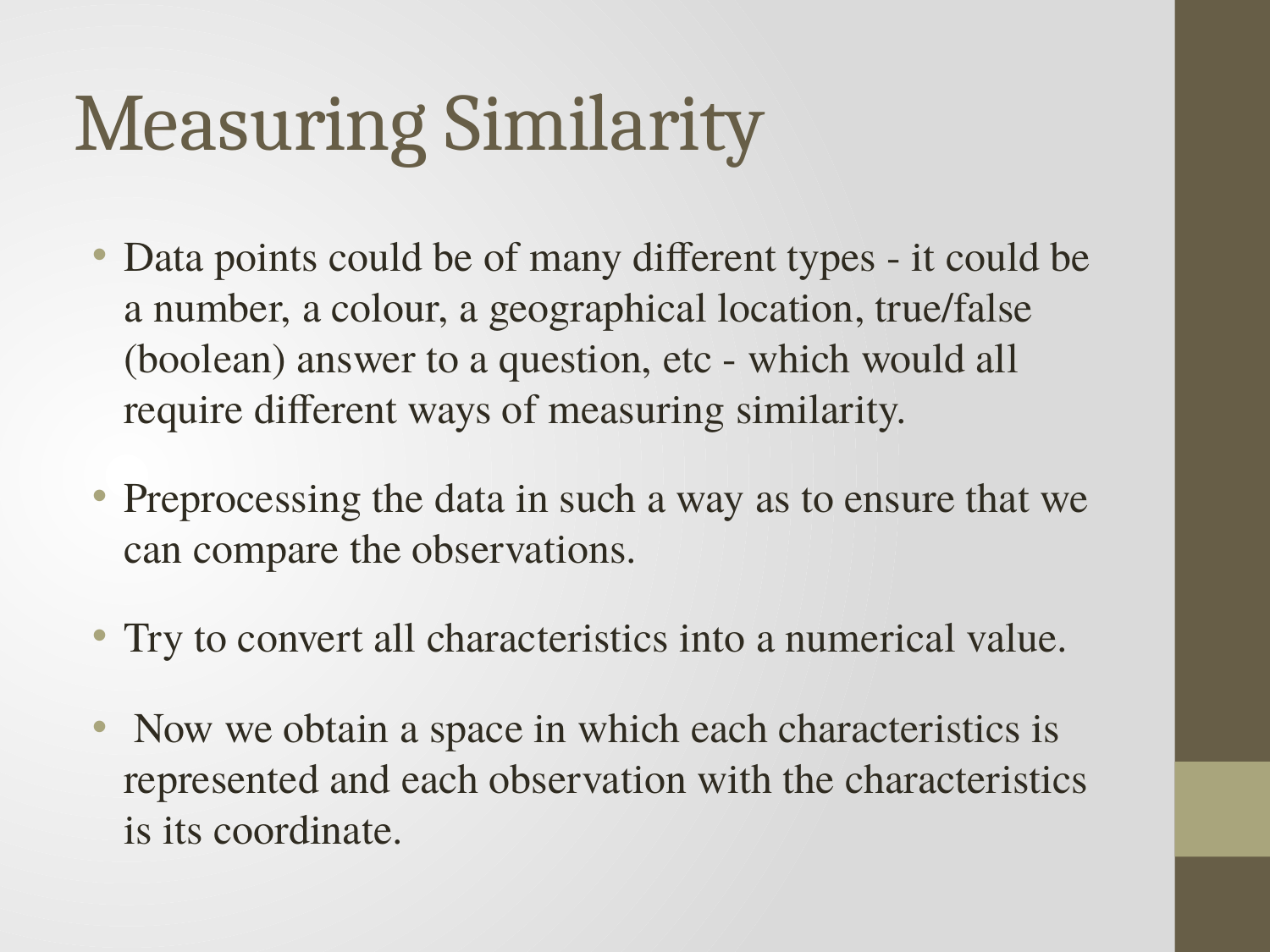

# Measuring Similarity
Data points could be of many different types - it could be a number, a colour, a geographical location, true/false (boolean) answer to a question, etc - which would all require different ways of measuring similarity.

Preprocessing the data in such a way as to ensure that we can compare the observations.

Try to convert all characteristics into a numerical value.

 Now we obtain a space in which each characteristics is represented and each observation with the characteristics is its coordinate.